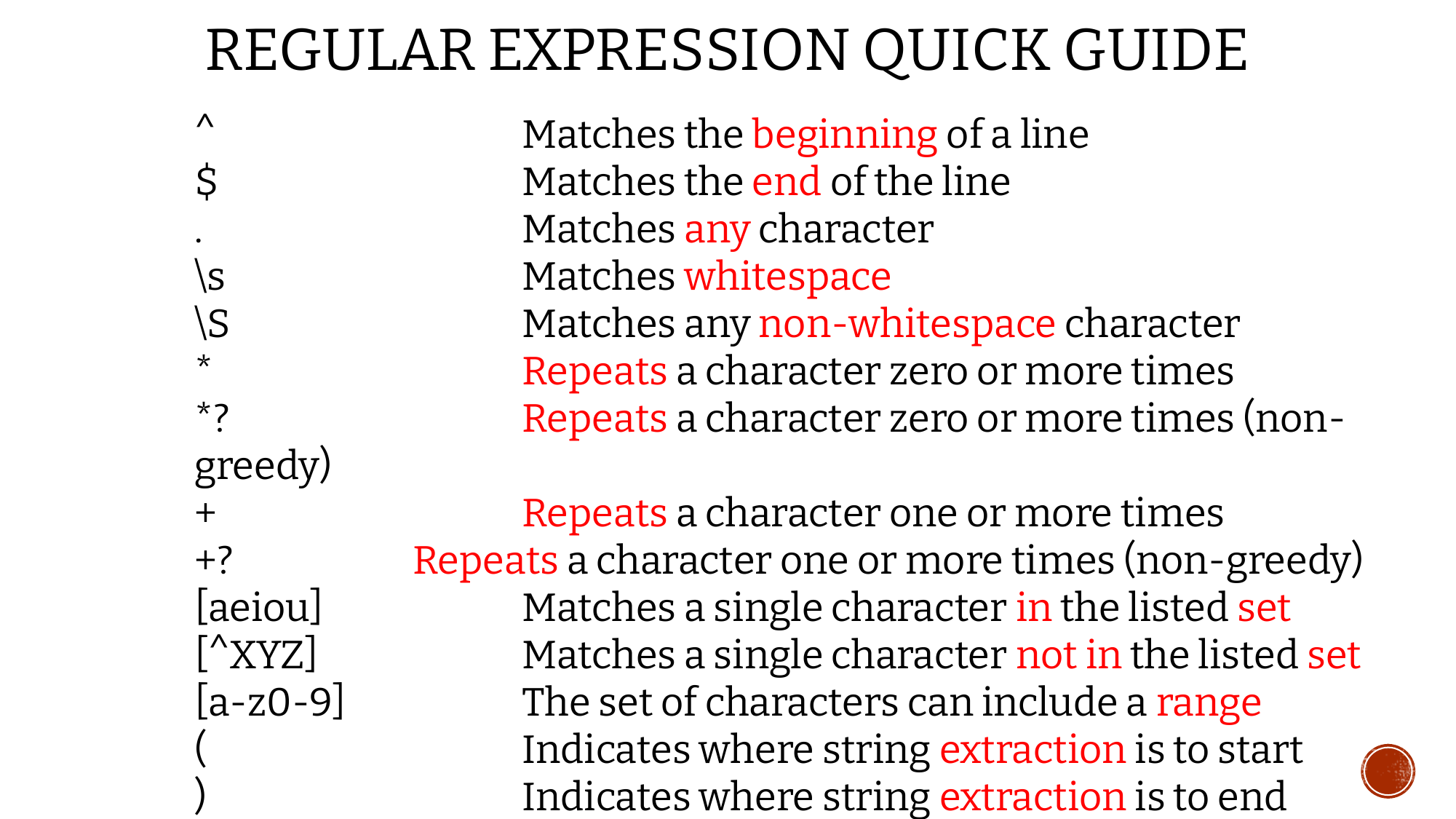

# Regular Expression Quick Guide
^        			Matches the beginning of a line
$       	 		Matches the end of the line
.        			Matches any character
\s       			Matches whitespace
\S       			Matches any non-whitespace character
*        			Repeats a character zero or more times
*?       			Repeats a character zero or more times (non-greedy)
+        			Repeats a character one or more times
+?       		Repeats a character one or more times (non-greedy)
[aeiou]  		Matches a single character in the listed set
[^XYZ]   		Matches a single character not in the listed set
[a-z0-9] 		The set of characters can include a range
(        			Indicates where string extraction is to start
)        			Indicates where string extraction is to end